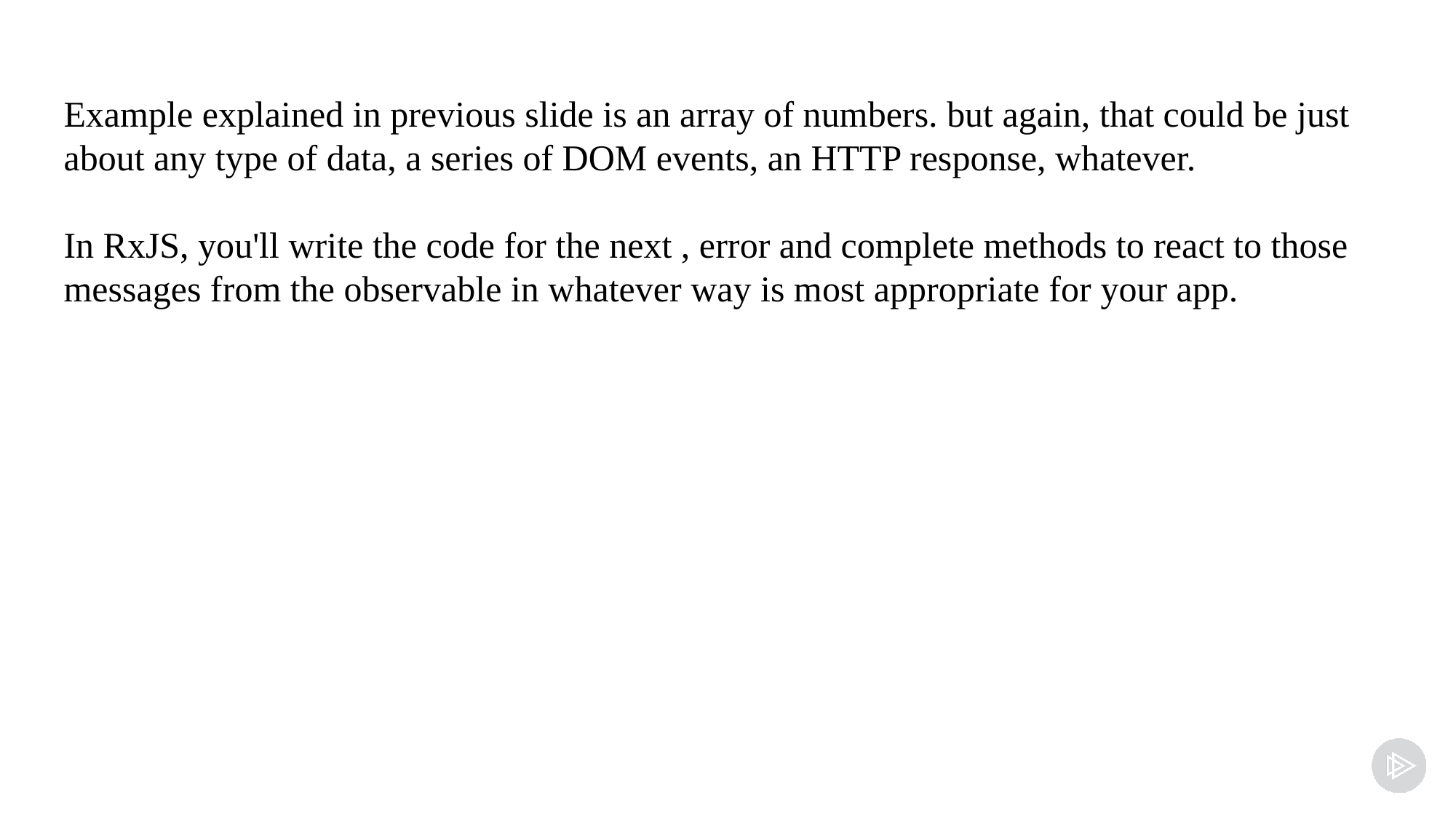

Example explained in previous slide is an array of numbers. but again, that could be just about any type of data, a series of DOM events, an HTTP response, whatever.

In RxJS, you'll write the code for the next , error and complete methods to react to those messages from the observable in whatever way is most appropriate for your app.